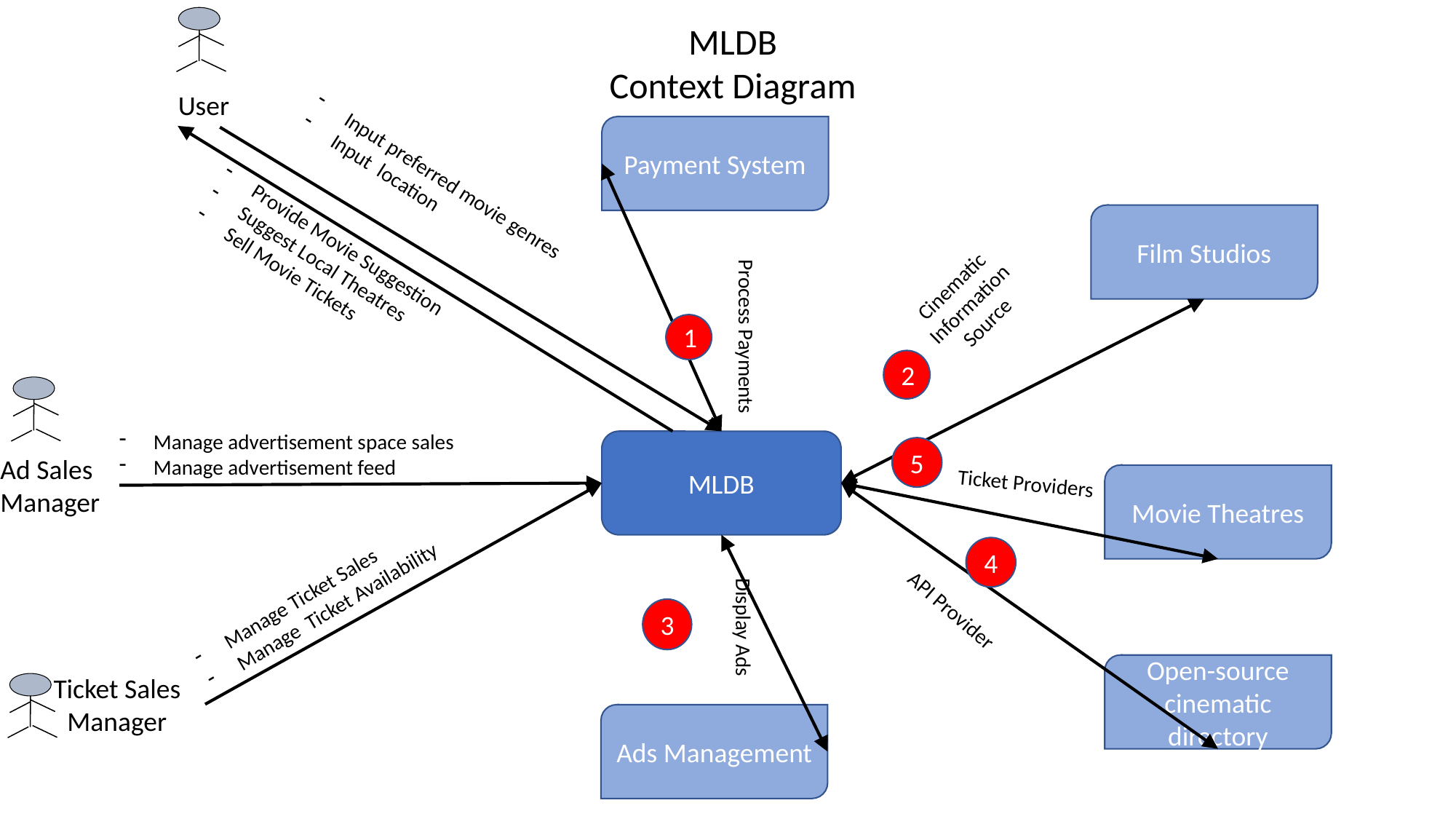

MLDB
Context Diagram
User

Payment System
Input preferred movie genres
Input  location
Film Studios

Provide Movie Suggestion
Suggest Local Theatres
Sell Movie Tickets
Cinematic Information Source
1
Process Payments
2

Manage advertisement space sales
Manage advertisement feed
MLDB
5
Ad Sales Manager
Ticket Providers
Movie Theatres
4
Manage Ticket Sales
Manage  Ticket Availability
API Provider
3
Display Ads
Open-source cinematic directory
Ticket Sales Manager

Ads Management